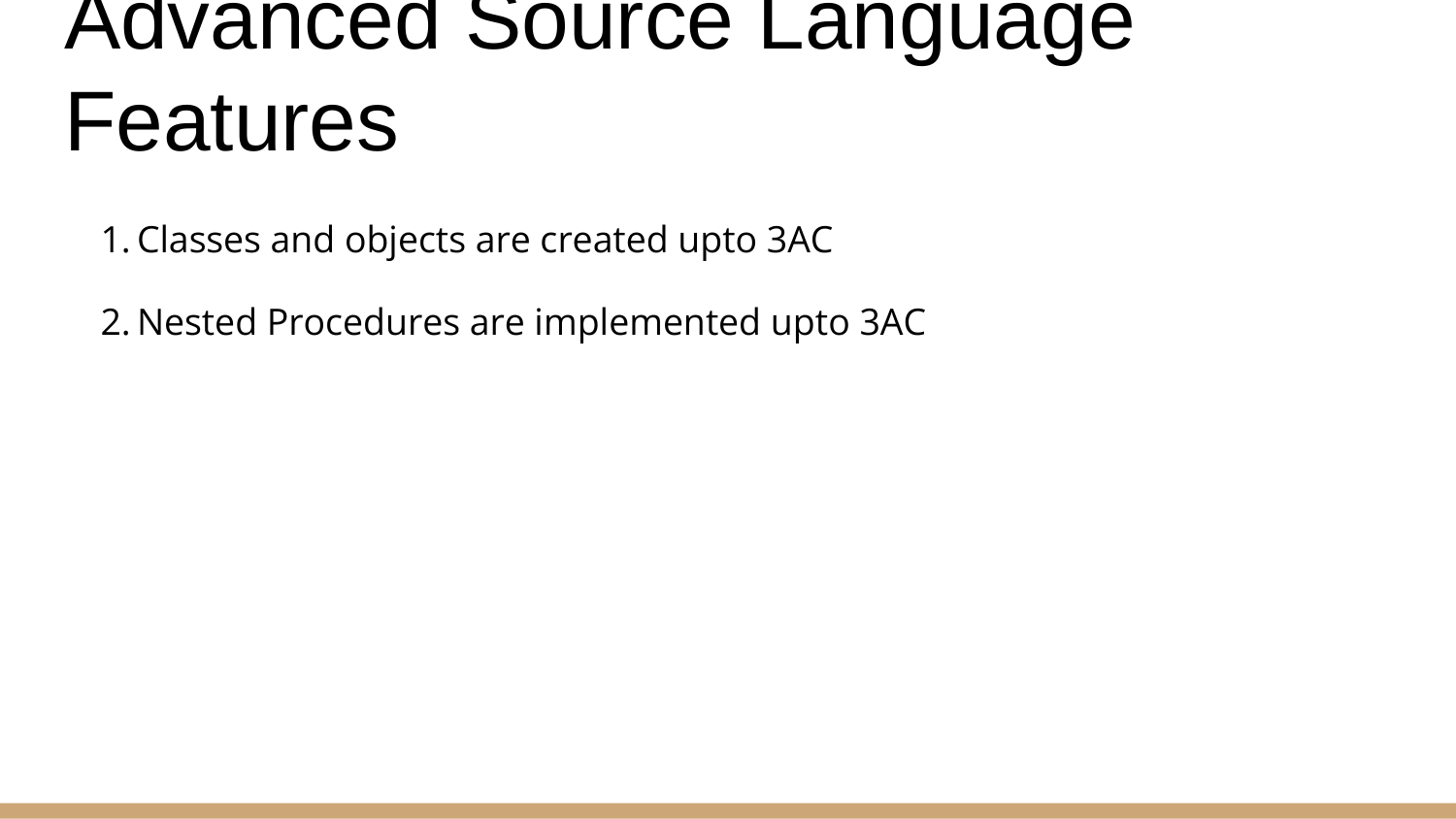

# Advanced Source Language Features
Classes and objects are created upto 3AC
Nested Procedures are implemented upto 3AC